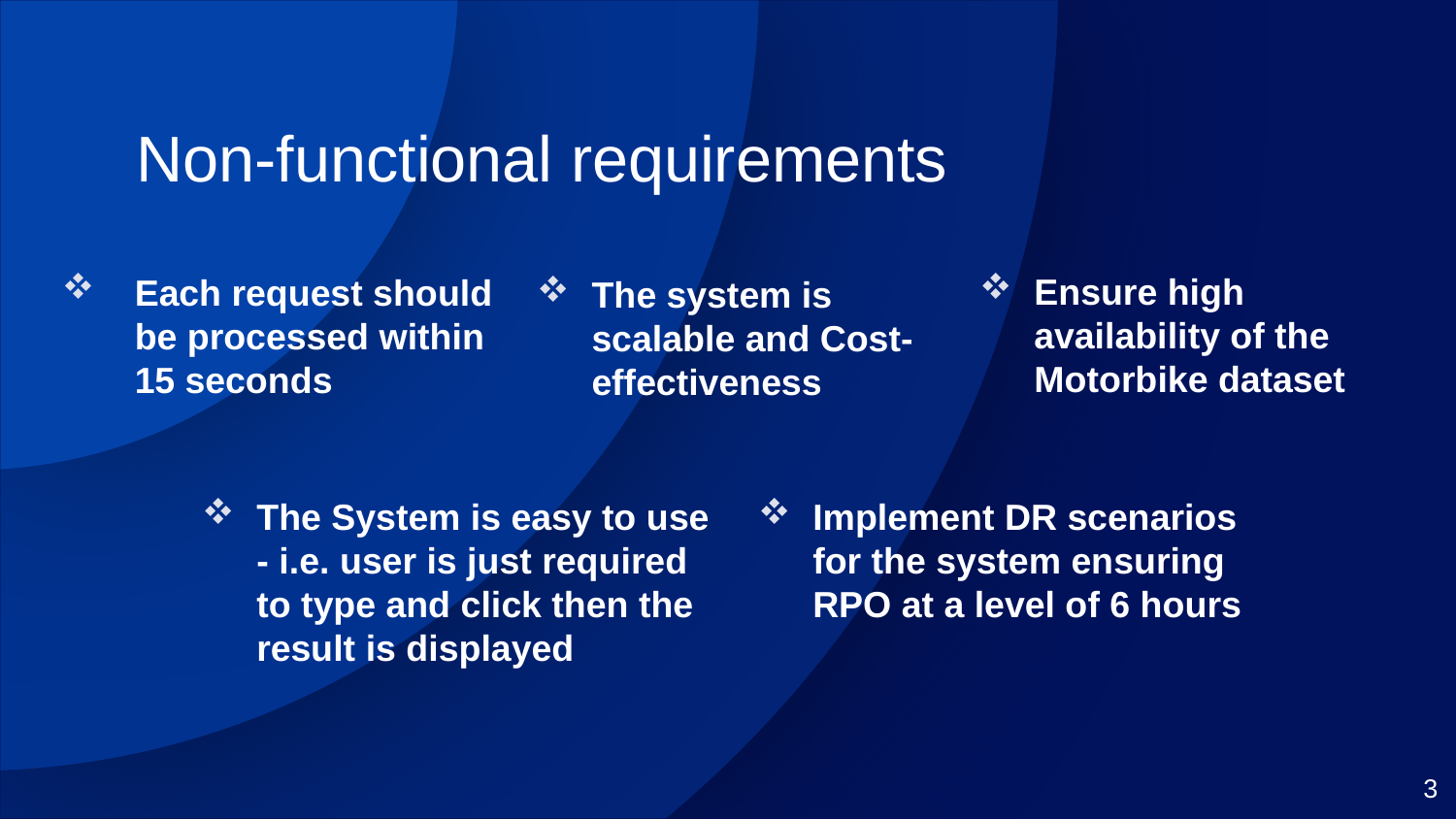

# Non-functional requirements
Ensure high availability of the Motorbike dataset
Each request should be processed within 15 seconds
The system is scalable and Cost-effectiveness
The System is easy to use - i.e. user is just required to type and click then the result is displayed
Implement DR scenarios for the system ensuring RPO at a level of 6 hours
3